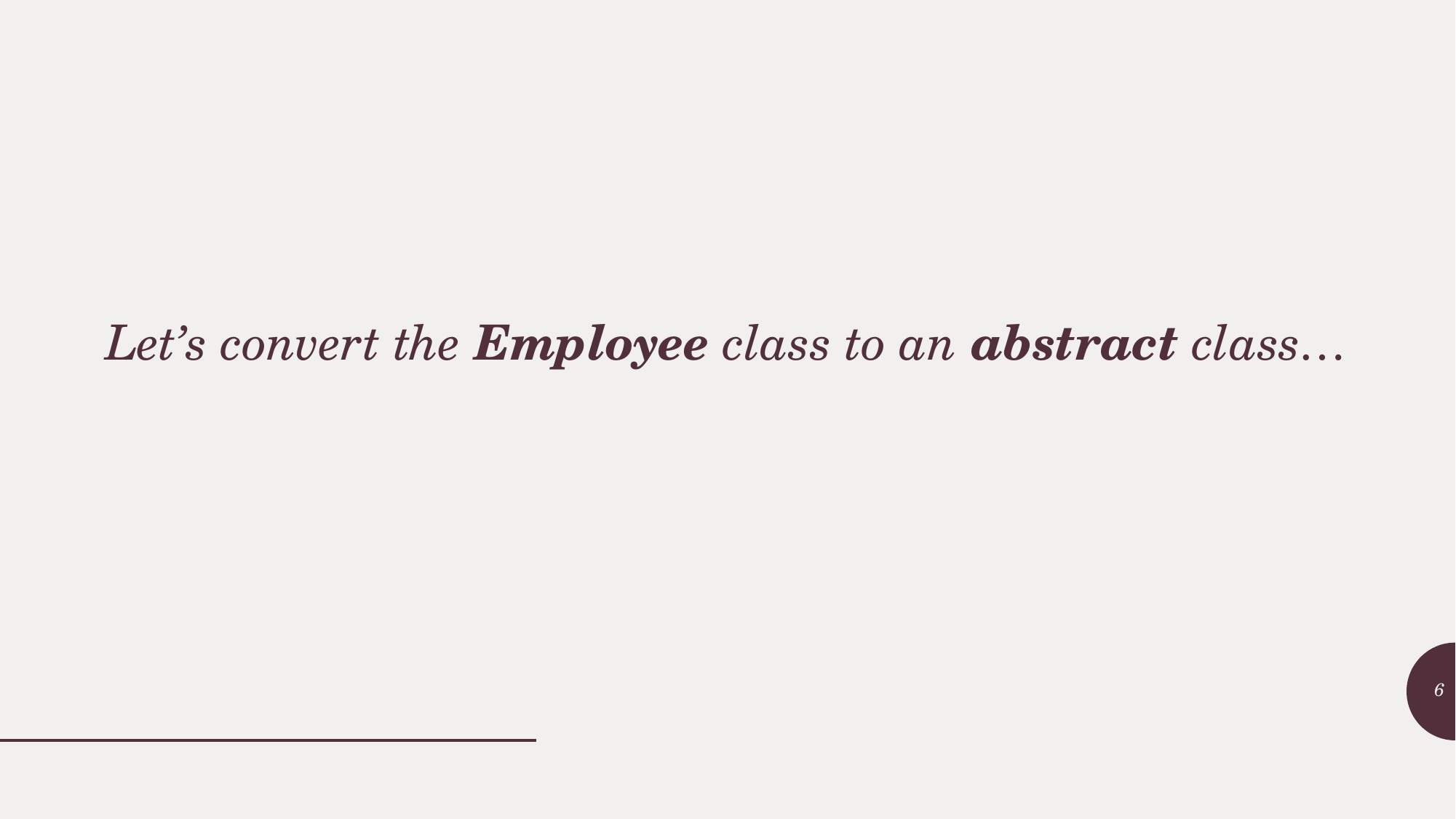

# Let’s convert the Employee class to an abstract class…
6